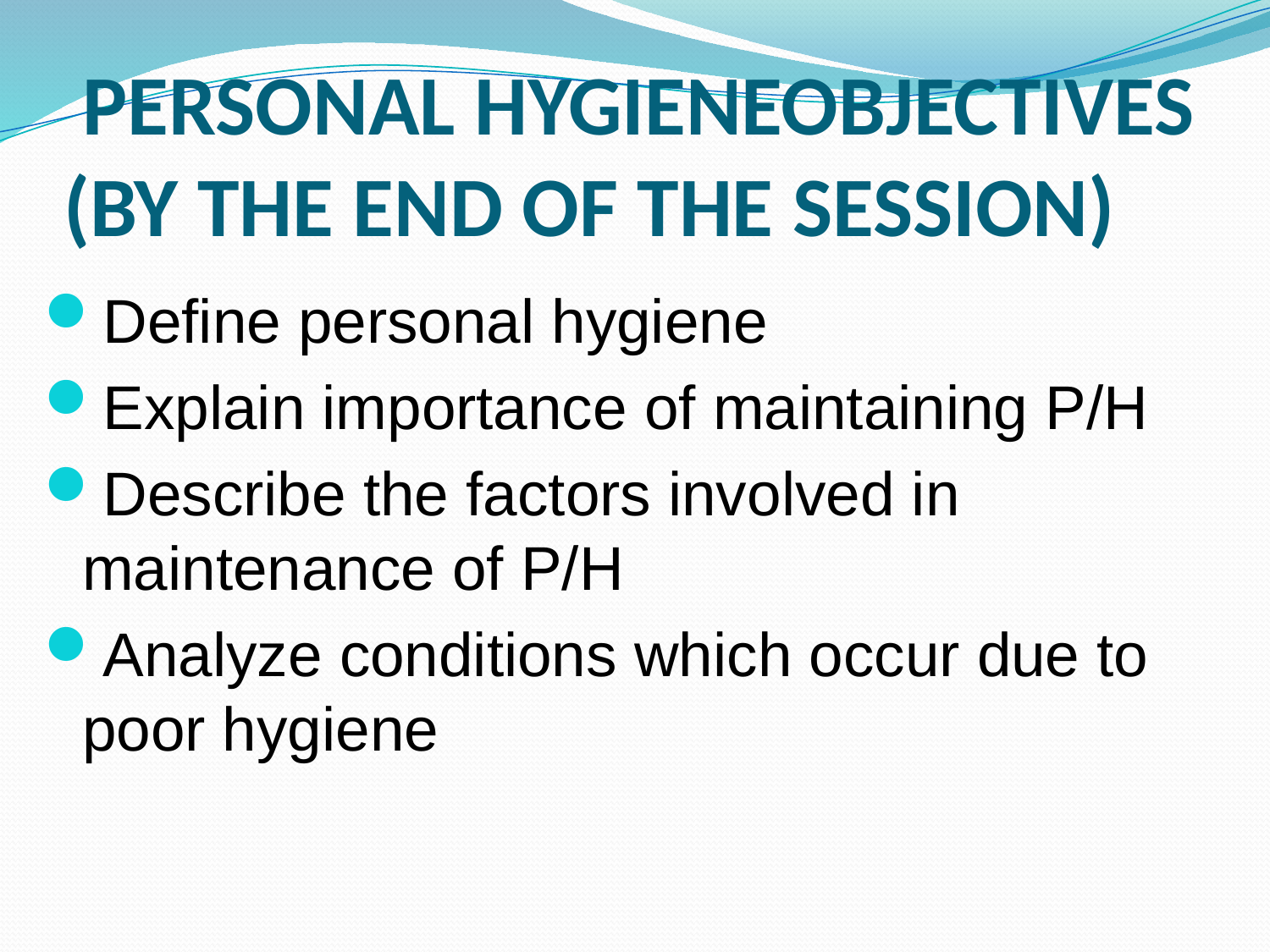

# PERSONAL HYGIENEOBJECTIVES (BY THE END OF THE SESSION)
Define personal hygiene
Explain importance of maintaining P/H
Describe the factors involved in maintenance of P/H
Analyze conditions which occur due to poor hygiene